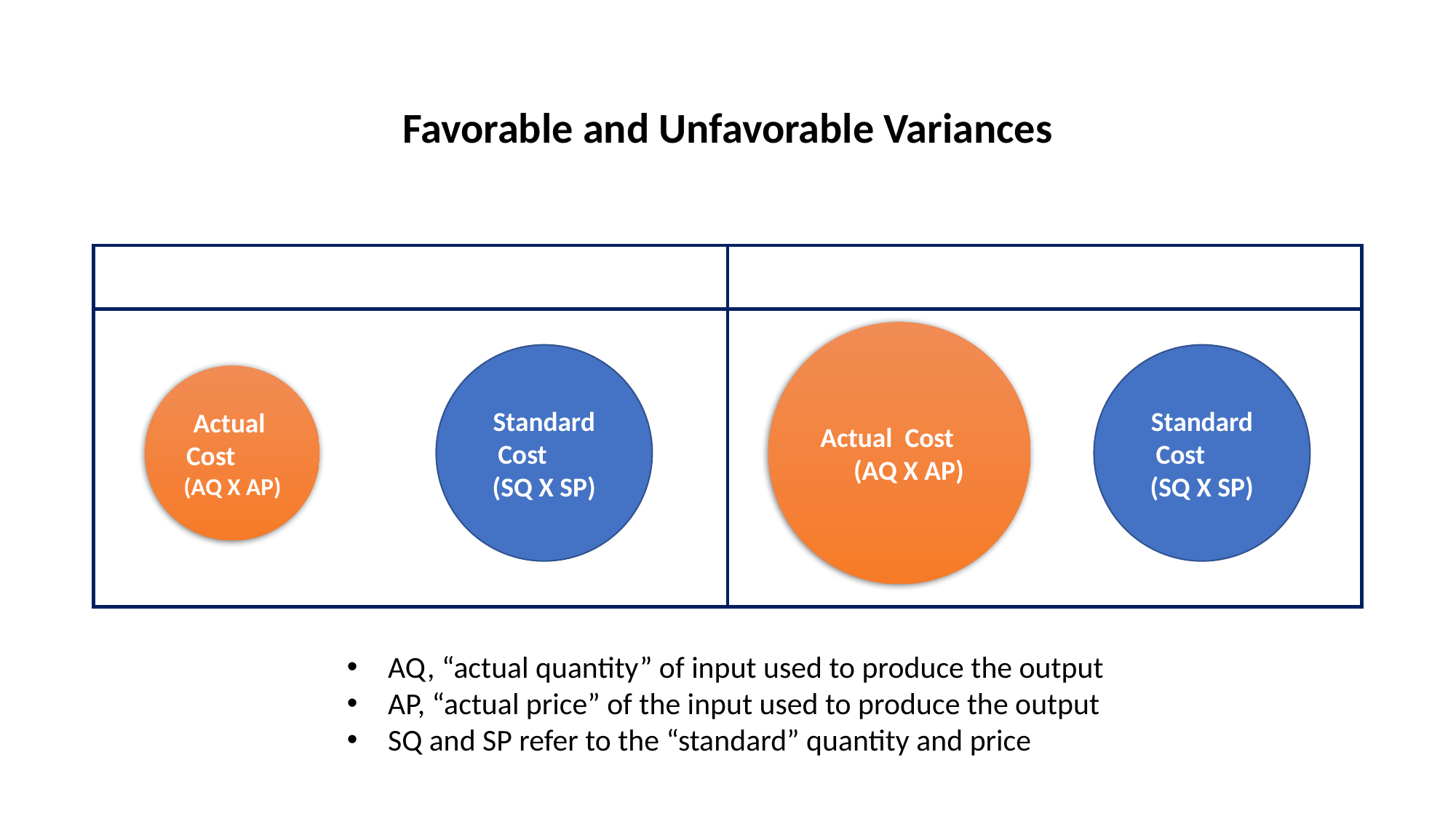

Favorable and Unfavorable Variances

Actual  Cost        (AQ X AP)

Standard Cost        (SQ X SP)

Standard Cost        (SQ X SP)

Actual  Cost        (AQ X AP)
AQ, “actual quantity” of input used to produce the output
AP, “actual price” of the input used to produce the output
SQ and SP refer to the “standard” quantity and price